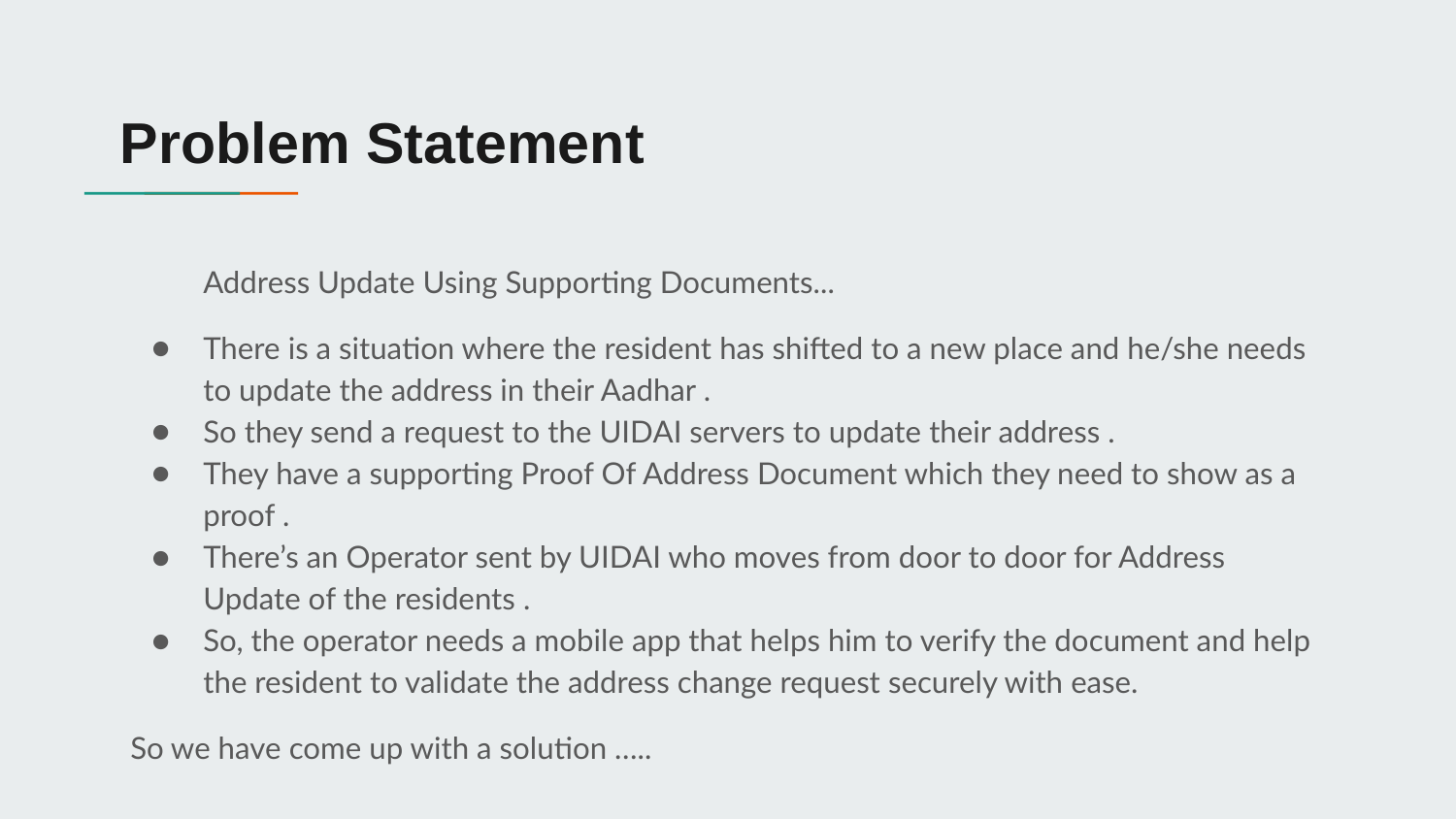

# Problem Statement
Address Update Using Supporting Documents...
There is a situation where the resident has shifted to a new place and he/she needs to update the address in their Aadhar .
So they send a request to the UIDAI servers to update their address .
They have a supporting Proof Of Address Document which they need to show as a proof .
There’s an Operator sent by UIDAI who moves from door to door for Address Update of the residents .
So, the operator needs a mobile app that helps him to verify the document and help the resident to validate the address change request securely with ease.
So we have come up with a solution …..